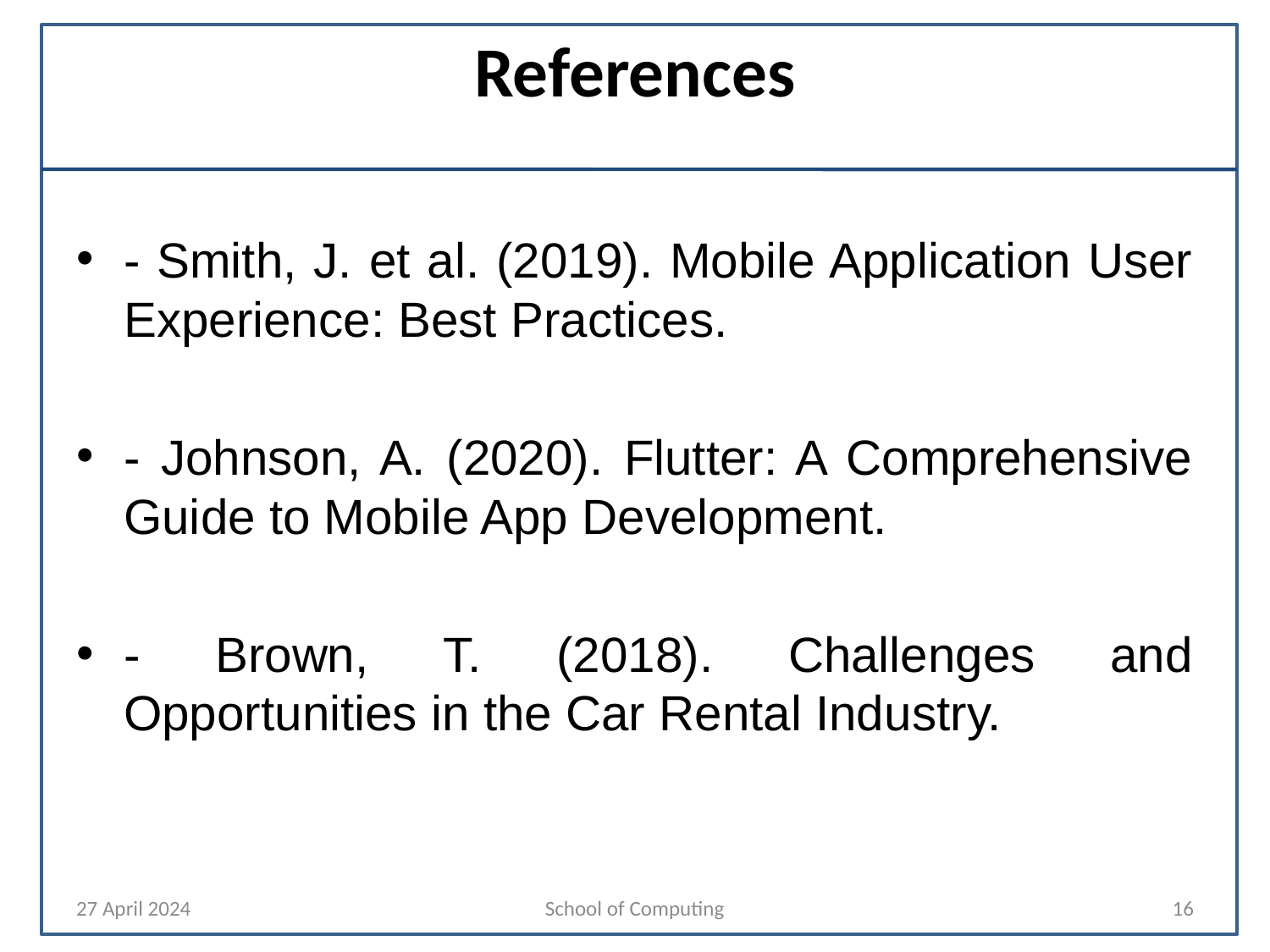

References
- Smith, J. et al. (2019). Mobile Application User Experience: Best Practices.

- Johnson, A. (2020). Flutter: A Comprehensive Guide to Mobile App Development.

- Brown, T. (2018). Challenges and Opportunities in the Car Rental Industry.
27 April 2024
School of Computing
16